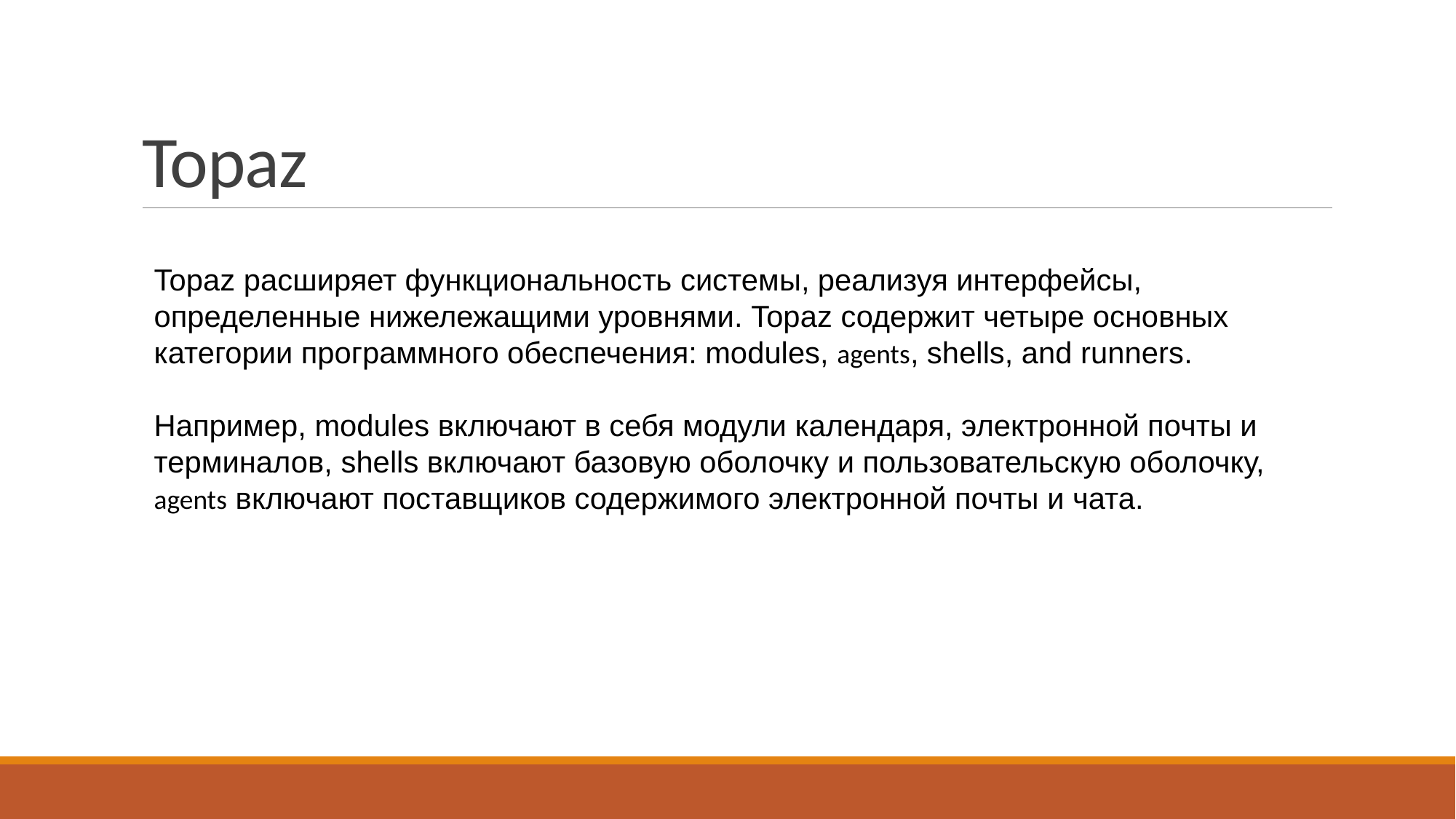

# Topaz
Topaz расширяет функциональность системы, реализуя интерфейсы, определенные нижележащими уровнями. Topaz содержит четыре основных категории программного обеспечения: modules, agents, shells, and runners.

Например, modules включают в себя модули календаря, электронной почты и терминалов, shells включают базовую оболочку и пользовательскую оболочку, agents включают поставщиков содержимого электронной почты и чата.